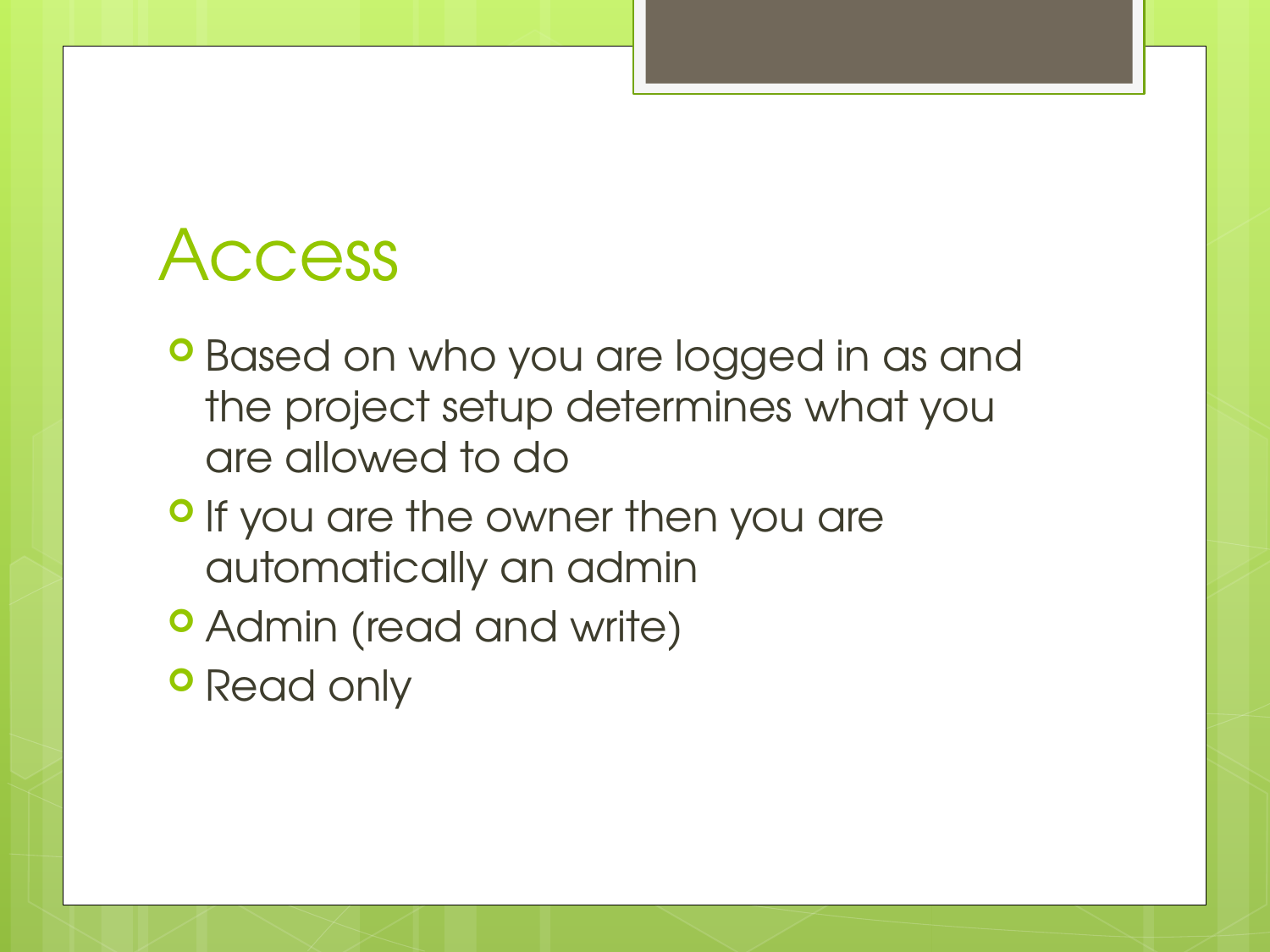

# Access
Based on who you are logged in as and the project setup determines what you are allowed to do
If you are the owner then you are automatically an admin
Admin (read and write)
Read only